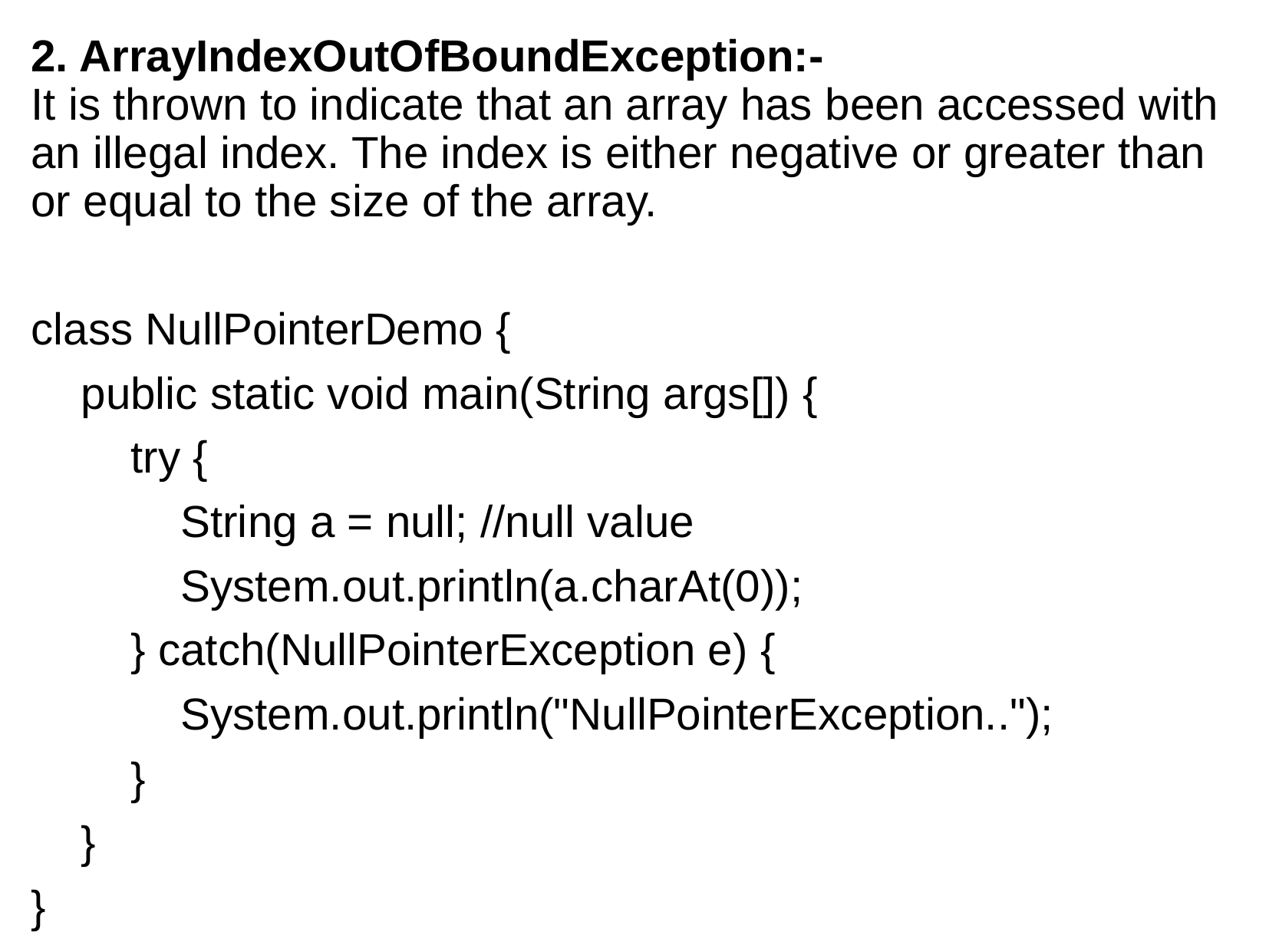

# 2. ArrayIndexOutOfBoundException:- It is thrown to indicate that an array has been accessed with an illegal index. The index is either negative or greater than or equal to the size of the array.

class NullPointerDemo {
    public static void main(String args[]) {
        try {
            String a = null; //null value
            System.out.println(a.charAt(0));
        } catch(NullPointerException e) {
            System.out.println("NullPointerException..");
        }
    }
}